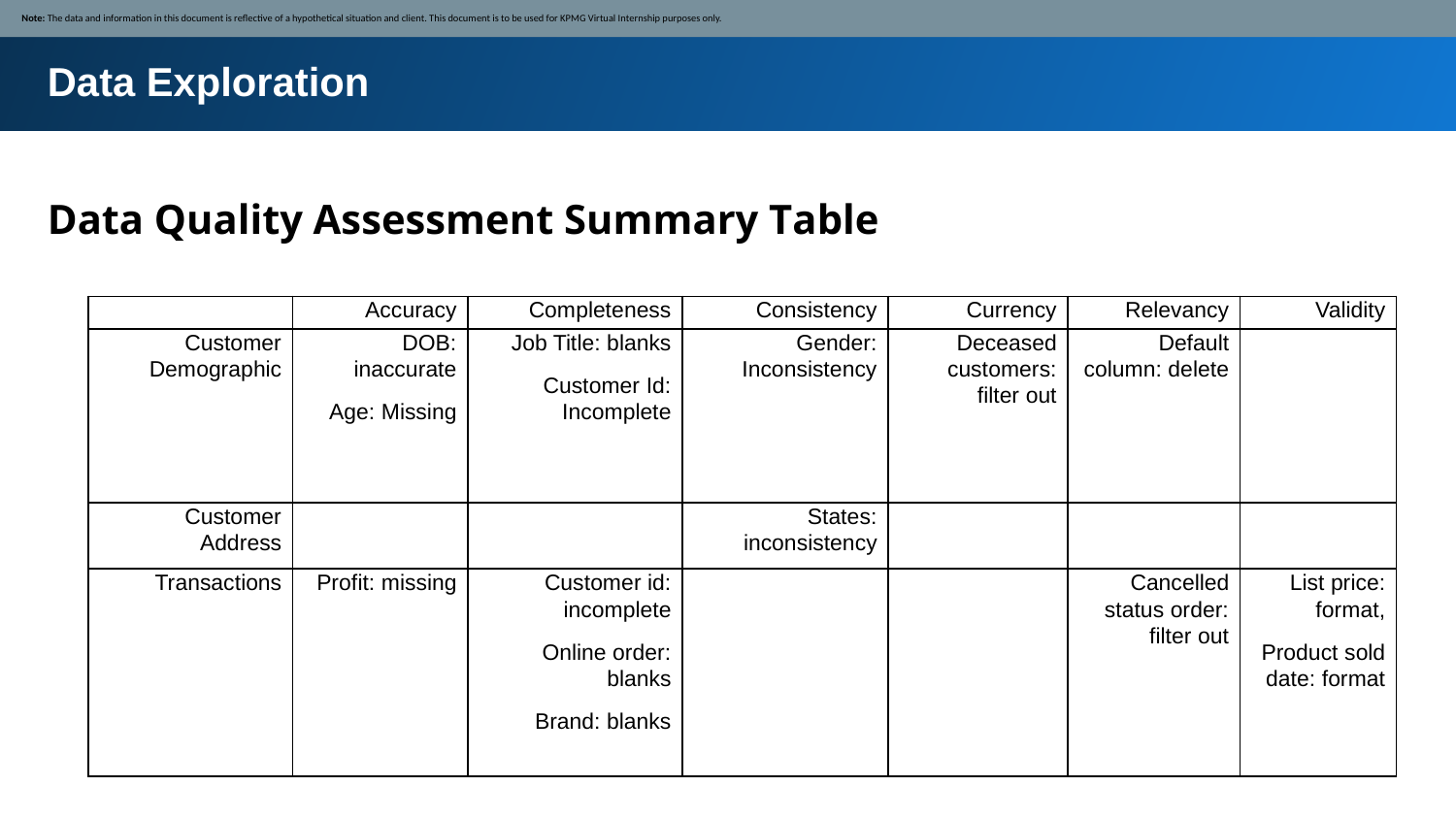

Note: The data and information in this document is reflective of a hypothetical situation and client. This document is to be used for KPMG Virtual Internship purposes only.
Data Exploration
Data Quality Assessment Summary Table
|  | Accuracy | Completeness | Consistency | Currency | Relevancy | Validity |
| --- | --- | --- | --- | --- | --- | --- |
| Customer Demographic | DOB: inaccurate Age: Missing | Job Title: blanks Customer Id: Incomplete | Gender: Inconsistency | Deceased customers: filter out | Default column: delete |  |
| Customer Address |  |  | States: inconsistency |  |  |  |
| Transactions | Profit: missing | Customer id: incomplete Online order: blanks Brand: blanks |  |  | Cancelled status order: filter out | List price: format, Product sold date: format |